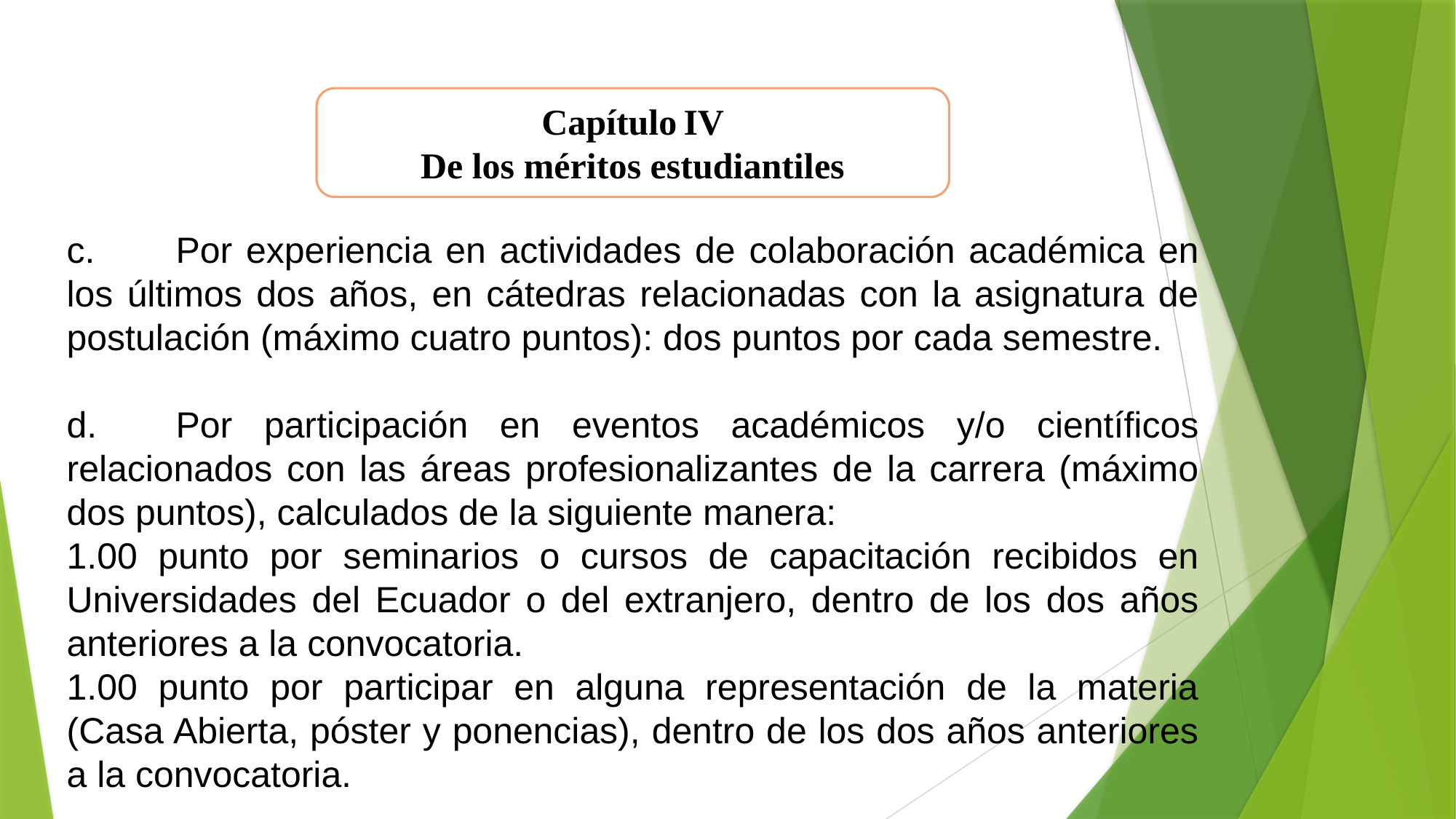

Capítulo IV
De los méritos estudiantiles
c.	Por experiencia en actividades de colaboración académica en los últimos dos años, en cátedras relacionadas con la asignatura de postulación (máximo cuatro puntos): dos puntos por cada semestre.

d.	Por participación en eventos académicos y/o científicos relacionados con las áreas profesionalizantes de la carrera (máximo dos puntos), calculados de la siguiente manera:
1.00 punto por seminarios o cursos de capacitación recibidos en Universidades del Ecuador o del extranjero, dentro de los dos años anteriores a la convocatoria.
1.00 punto por participar en alguna representación de la materia (Casa Abierta, póster y ponencias), dentro de los dos años anteriores a la convocatoria.